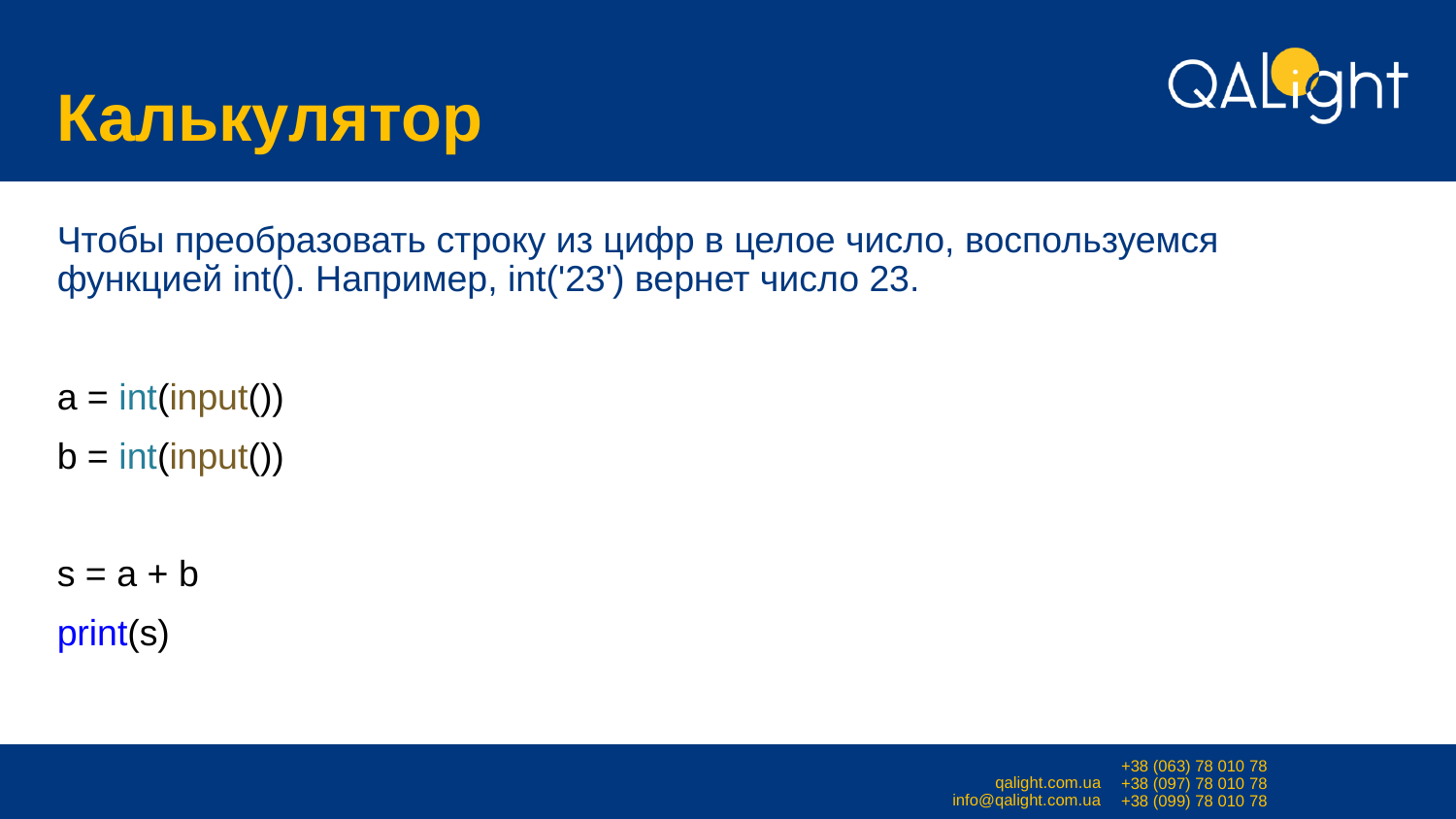

# Калькулятор
Чтобы преобразовать строку из цифр в целое число, воспользуемся функцией int(). Например, int('23') вернет число 23.

a = int(input())
b = int(input())

s = a + b
print(s)